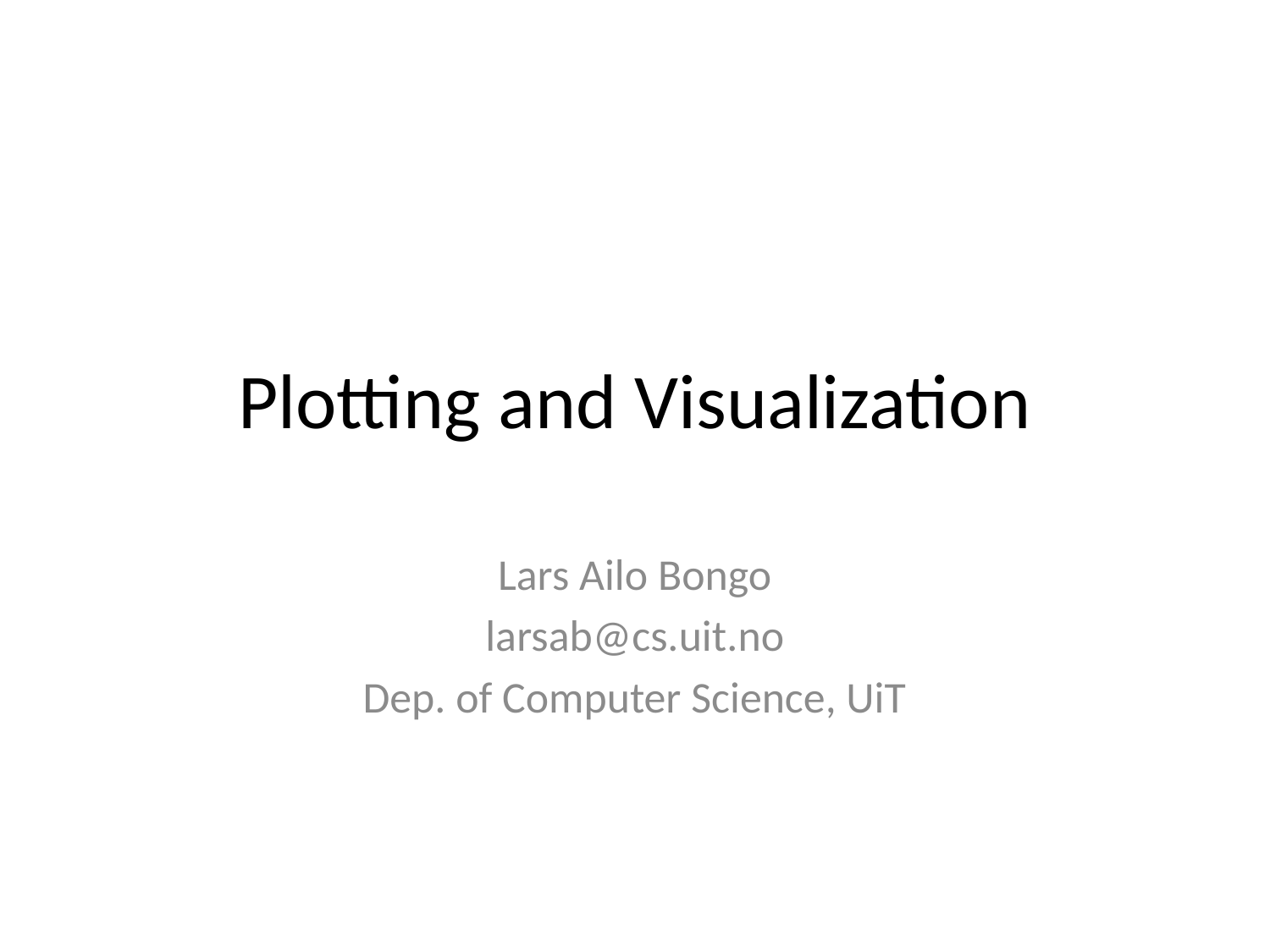

# Plotting and Visualization
Lars Ailo Bongo
larsab@cs.uit.no
Dep. of Computer Science, UiT